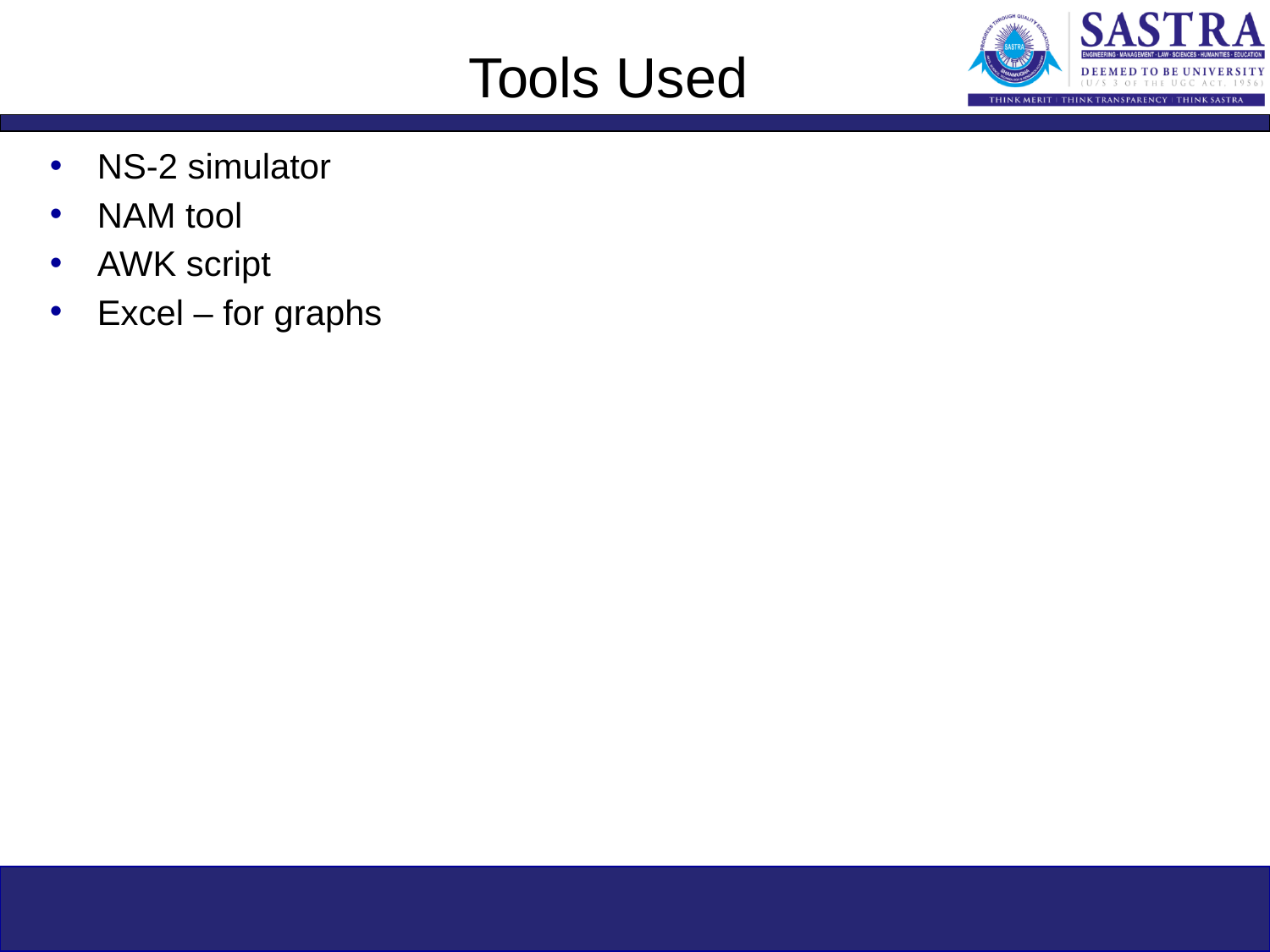

# Tools Used
NS-2 simulator
NAM tool
AWK script
Excel – for graphs